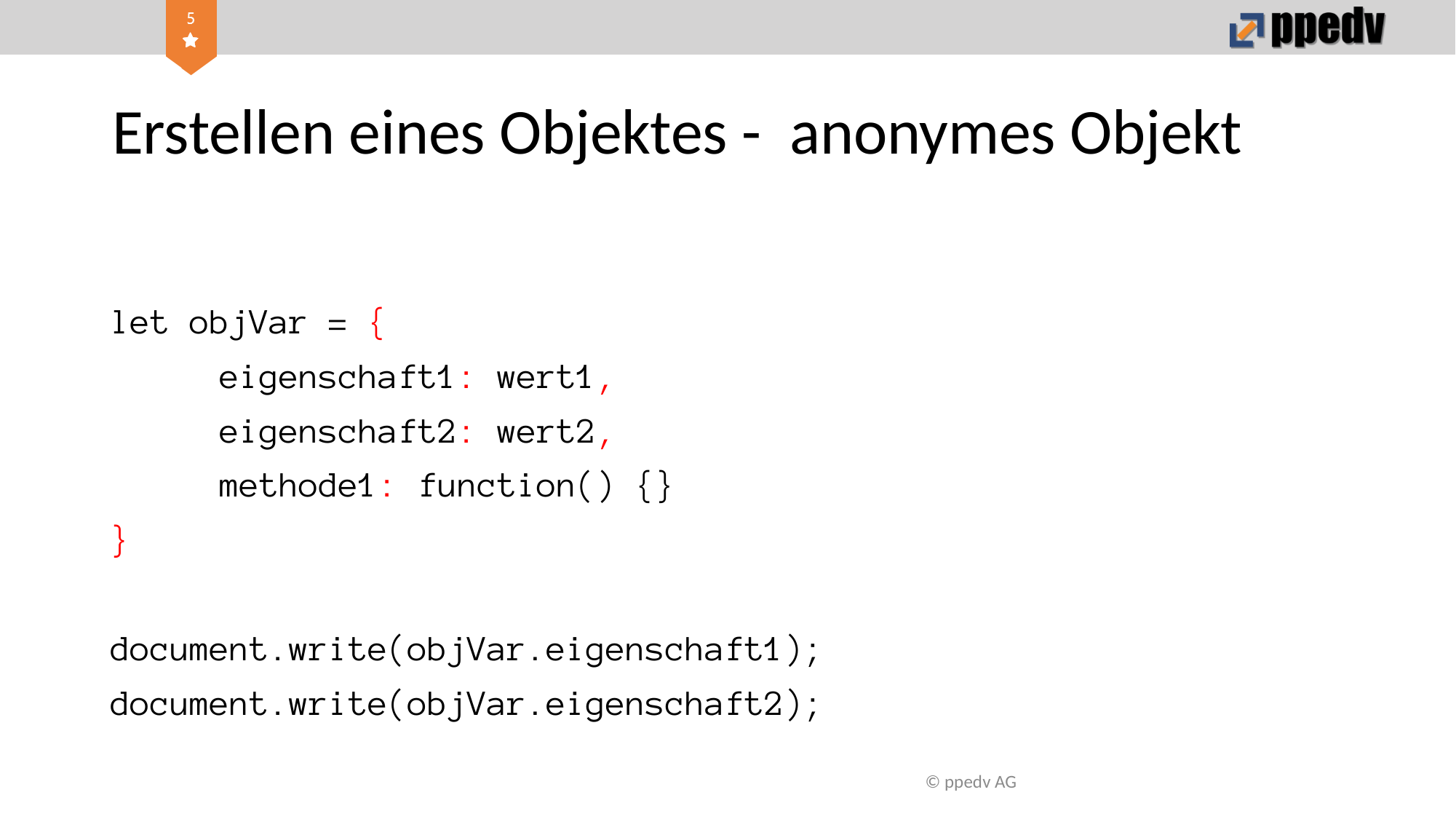

# Erstellen eines Objektes -  anonymes Objekt
let objVar = {
	eigenschaft1: wert1,
	eigenschaft2: wert2,
	methode1: function() {}
}

document.write(objVar.eigenschaft1);
document.write(objVar.eigenschaft2);
© ppedv AG